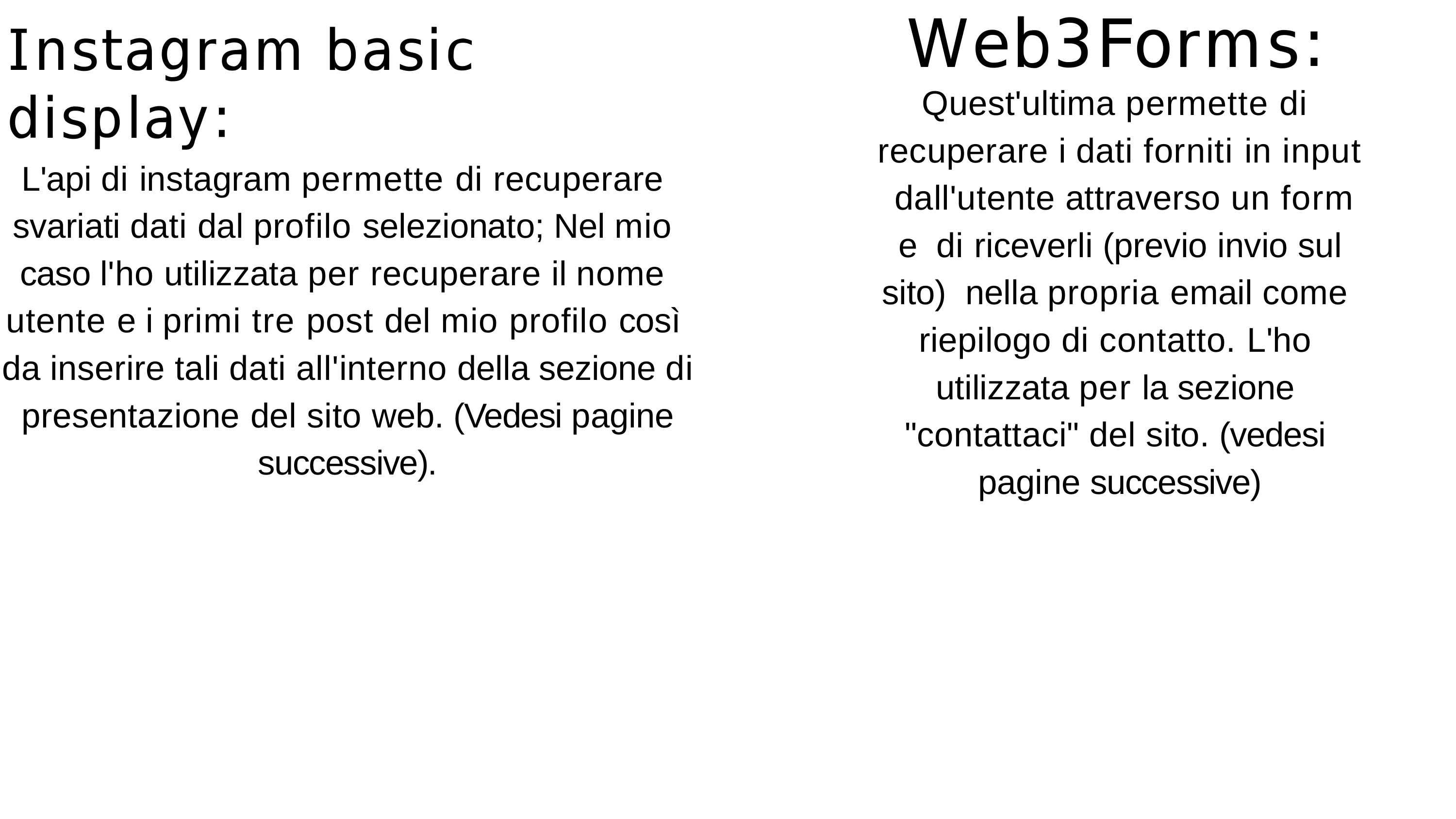

Instagram basic display:
L'api di instagram permette di recuperare  svariati dati dal profilo selezionato; Nel mio  caso l'ho utilizzata per recuperare il nome  utente e i primi tre post del mio profilo così  da inserire tali dati all'interno della sezione di  presentazione del sito web. (Vedesi pagine  successive).
# Web3Forms:
Quest'ultima permette di  recuperare i dati forniti in input  dall'utente attraverso un form e  di riceverli (previo invio sul sito)  nella propria email come  riepilogo di contatto. L'ho  utilizzata per la sezione  "contattaci" del sito. (vedesi  pagine successive)